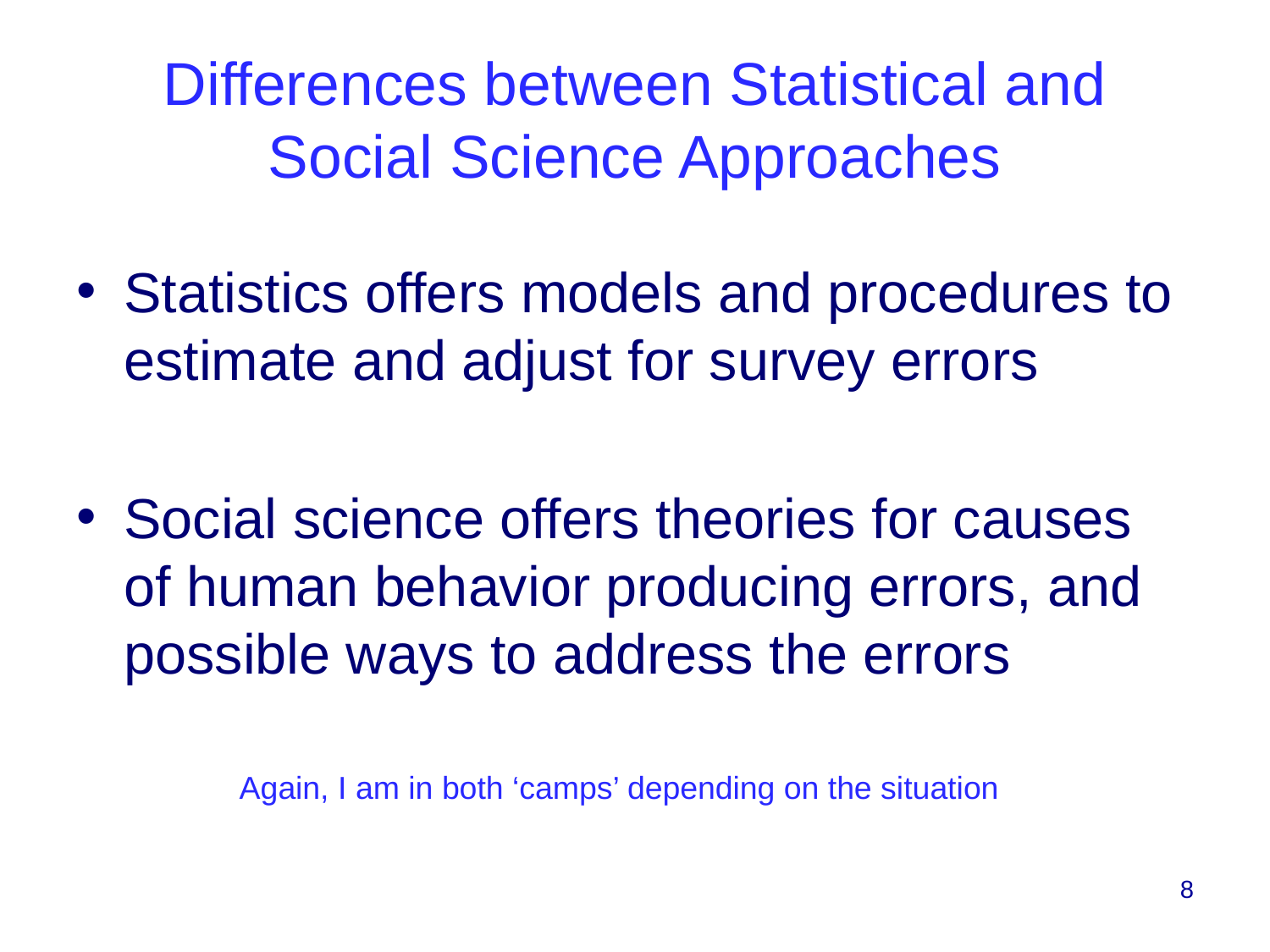

# Differences between Statistical and Social Science Approaches
Statistics offers models and procedures to estimate and adjust for survey errors

Social science offers theories for causes of human behavior producing errors, and possible ways to address the errors
Again, I am in both ‘camps’ depending on the situation
8